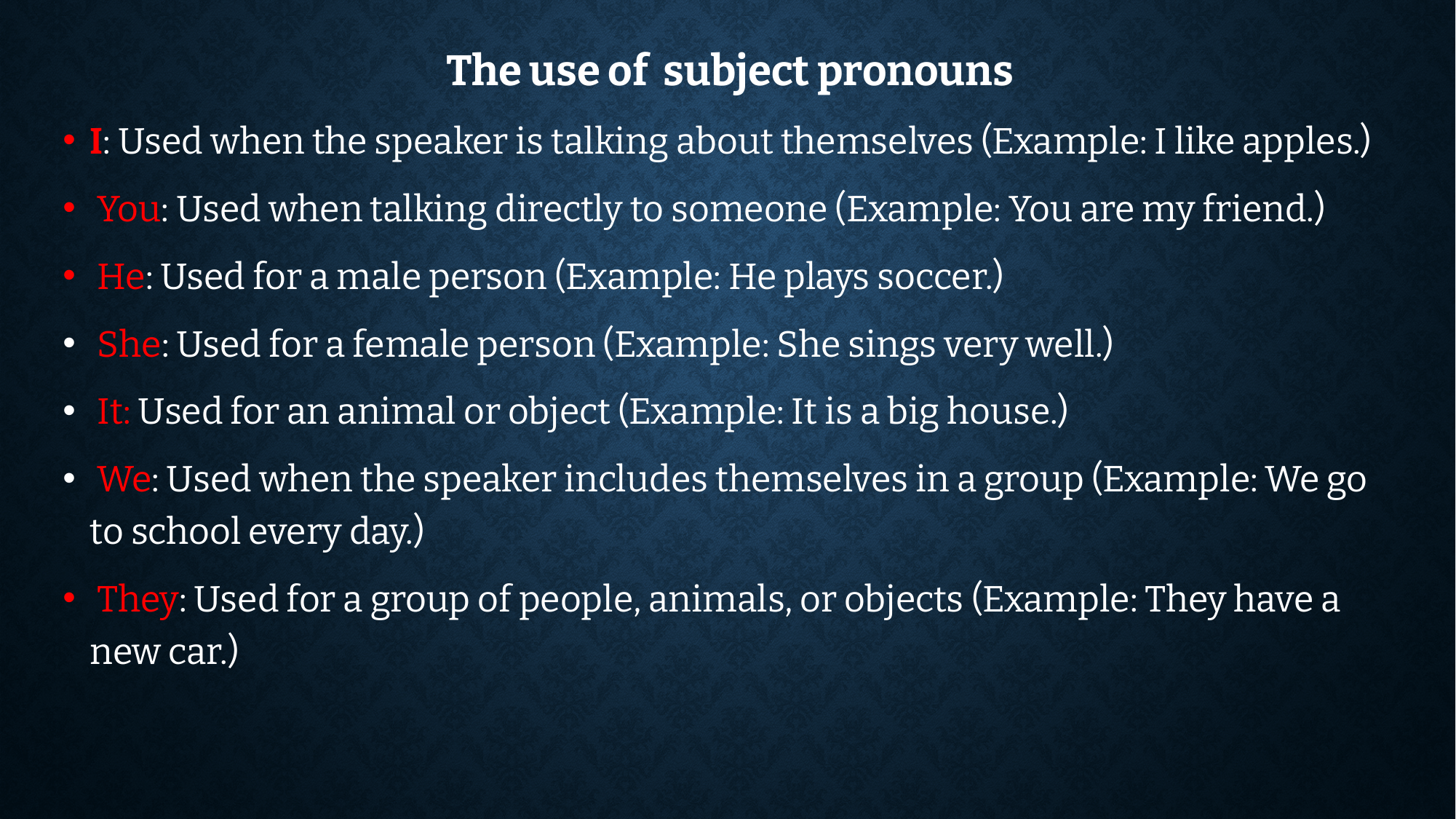

The use of  subject pronouns
I: Used when the speaker is talking about themselves (Example: I like apples.)
 You: Used when talking directly to someone (Example: You are my friend.)
 He: Used for a male person (Example: He plays soccer.)
 She: Used for a female person (Example: She sings very well.)
 It: Used for an animal or object (Example: It is a big house.)
 We: Used when the speaker includes themselves in a group (Example: We go to school every day.)
 They: Used for a group of people, animals, or objects (Example: They have a new car.)